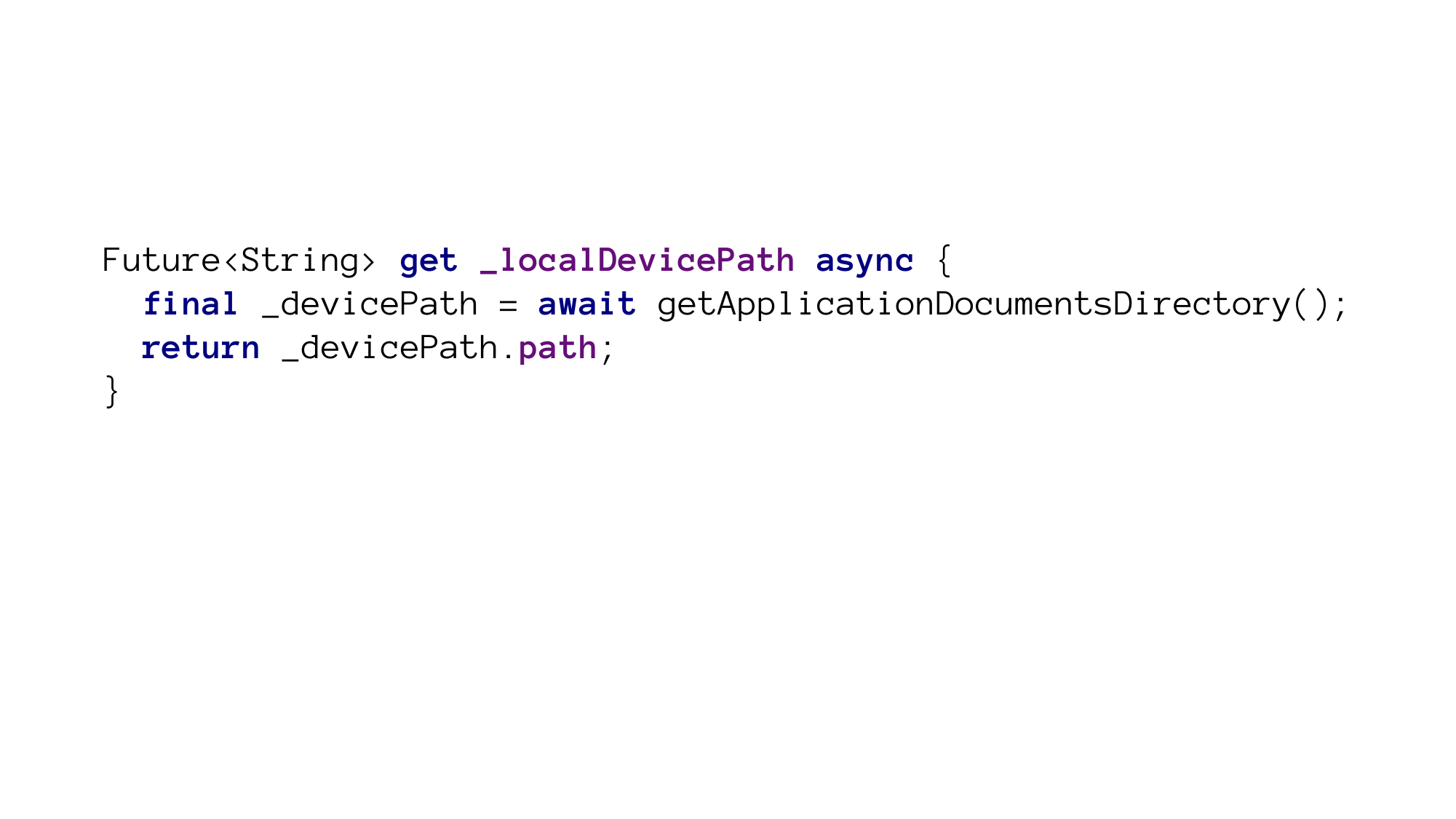

# 1-Dizini belirle
Future<String> get _localDevicePath async {
  final _devicePath = await getApplicationDocumentsDirectory();
  return _devicePath.path;
}